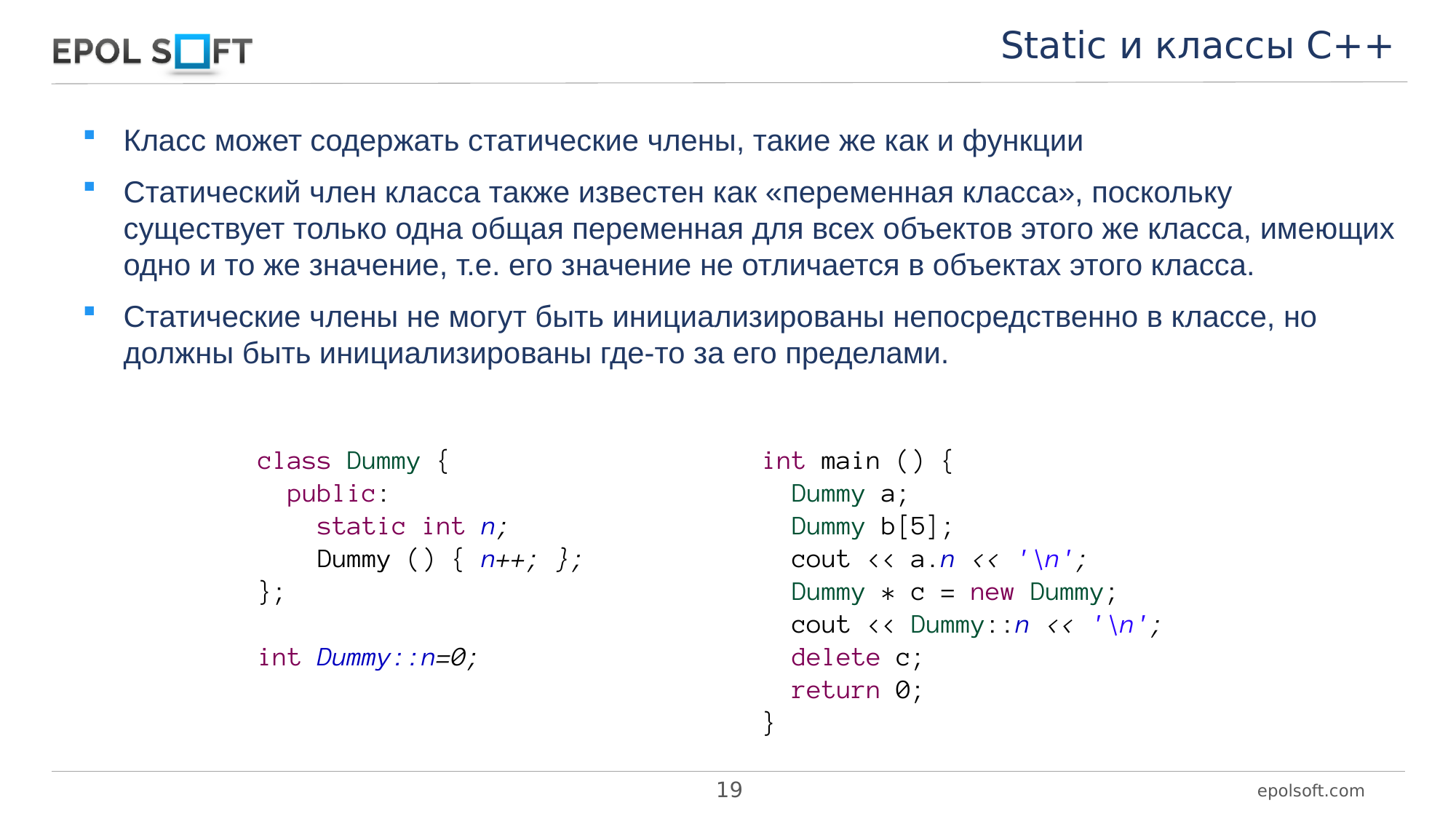

Static и классы С++
Класс может содержать статические члены, такие же как и функции
Статический член класса также известен как «переменная класса», поскольку существует только одна общая переменная для всех объектов этого же класса, имеющих одно и то же значение, т.e. его значение не отличается в объектах этого класса.
Статические члены не могут быть инициализированы непосредственно в классе, но должны быть инициализированы где-то за его пределами.
class Dummy {
  public:
    static int n;
    Dummy () { n++; };
};

int Dummy::n=0;

int main () {
  Dummy a;
  Dummy b[5];
  cout << a.n << '\n';
  Dummy * c = new Dummy;
  cout << Dummy::n << '\n';
  delete c;
  return 0;
}
19